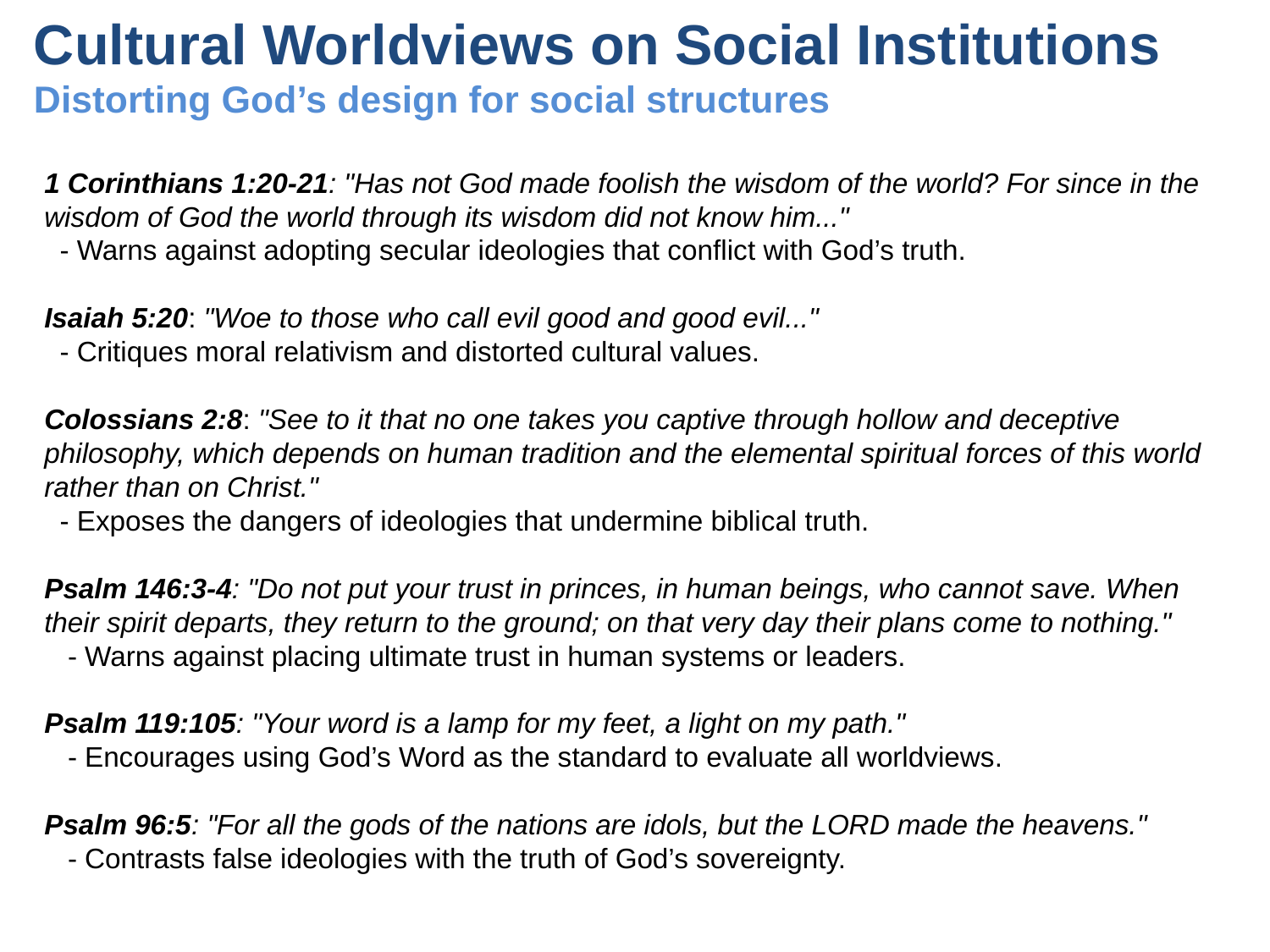

# Cultural Worldviews on Social Institutions Distorting God’s design for social structures
1 Corinthians 1:20-21: "Has not God made foolish the wisdom of the world? For since in the wisdom of God the world through its wisdom did not know him..."
  - Warns against adopting secular ideologies that conflict with God’s truth.

Isaiah 5:20: "Woe to those who call evil good and good evil..."
  - Critiques moral relativism and distorted cultural values.

Colossians 2:8: "See to it that no one takes you captive through hollow and deceptive philosophy, which depends on human tradition and the elemental spiritual forces of this world rather than on Christ."
  - Exposes the dangers of ideologies that undermine biblical truth.

Psalm 146:3-4: "Do not put your trust in princes, in human beings, who cannot save. When their spirit departs, they return to the ground; on that very day their plans come to nothing."
   - Warns against placing ultimate trust in human systems or leaders.

Psalm 119:105: "Your word is a lamp for my feet, a light on my path."
   - Encourages using God’s Word as the standard to evaluate all worldviews.

Psalm 96:5: "For all the gods of the nations are idols, but the LORD made the heavens."
   - Contrasts false ideologies with the truth of God’s sovereignty.